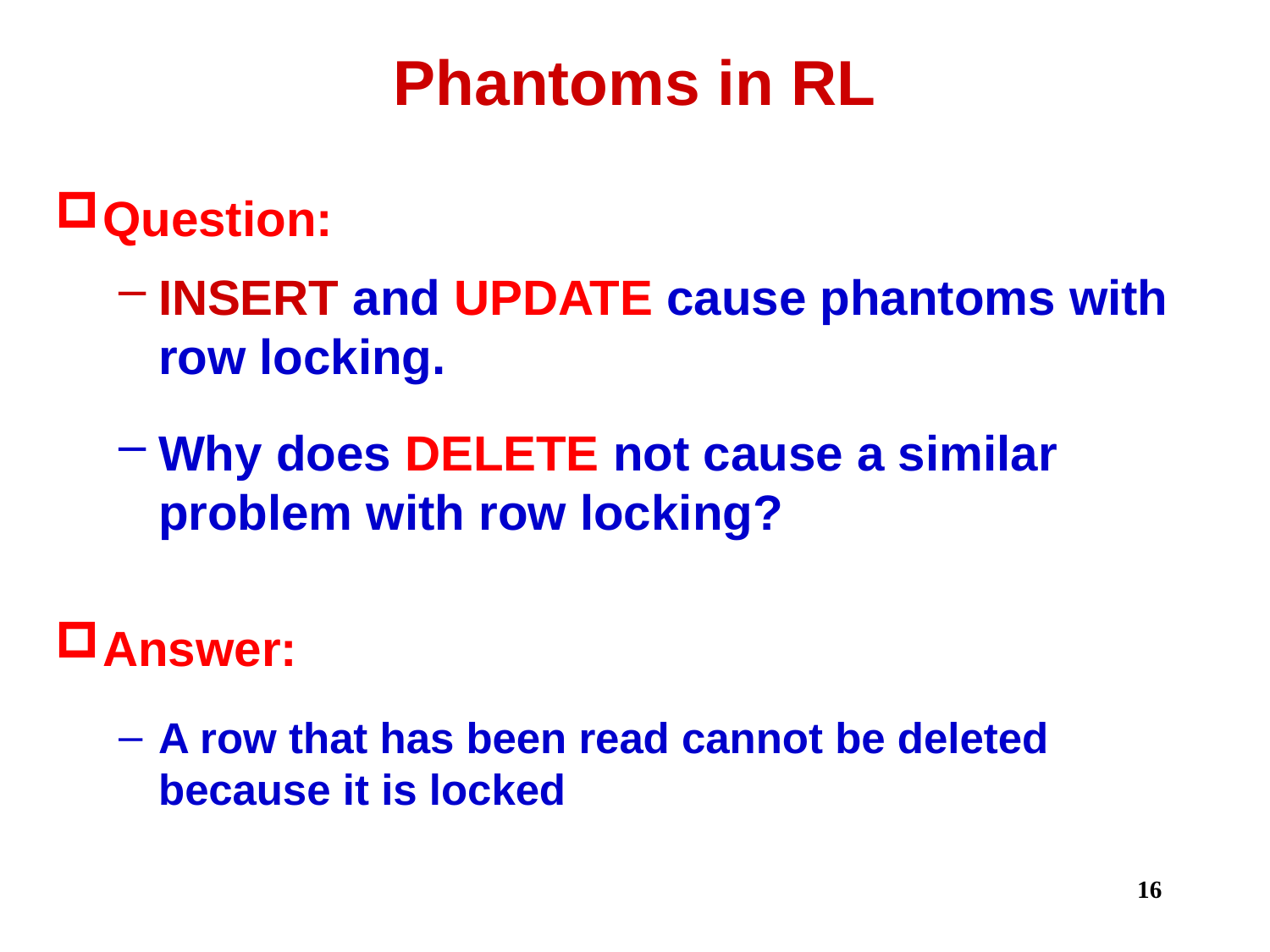

# Phantoms in RL
Question:
INSERT and UPDATE cause phantoms with row locking.
Why does DELETE not cause a similar problem with row locking?
Answer:
A row that has been read cannot be deleted because it is locked
16